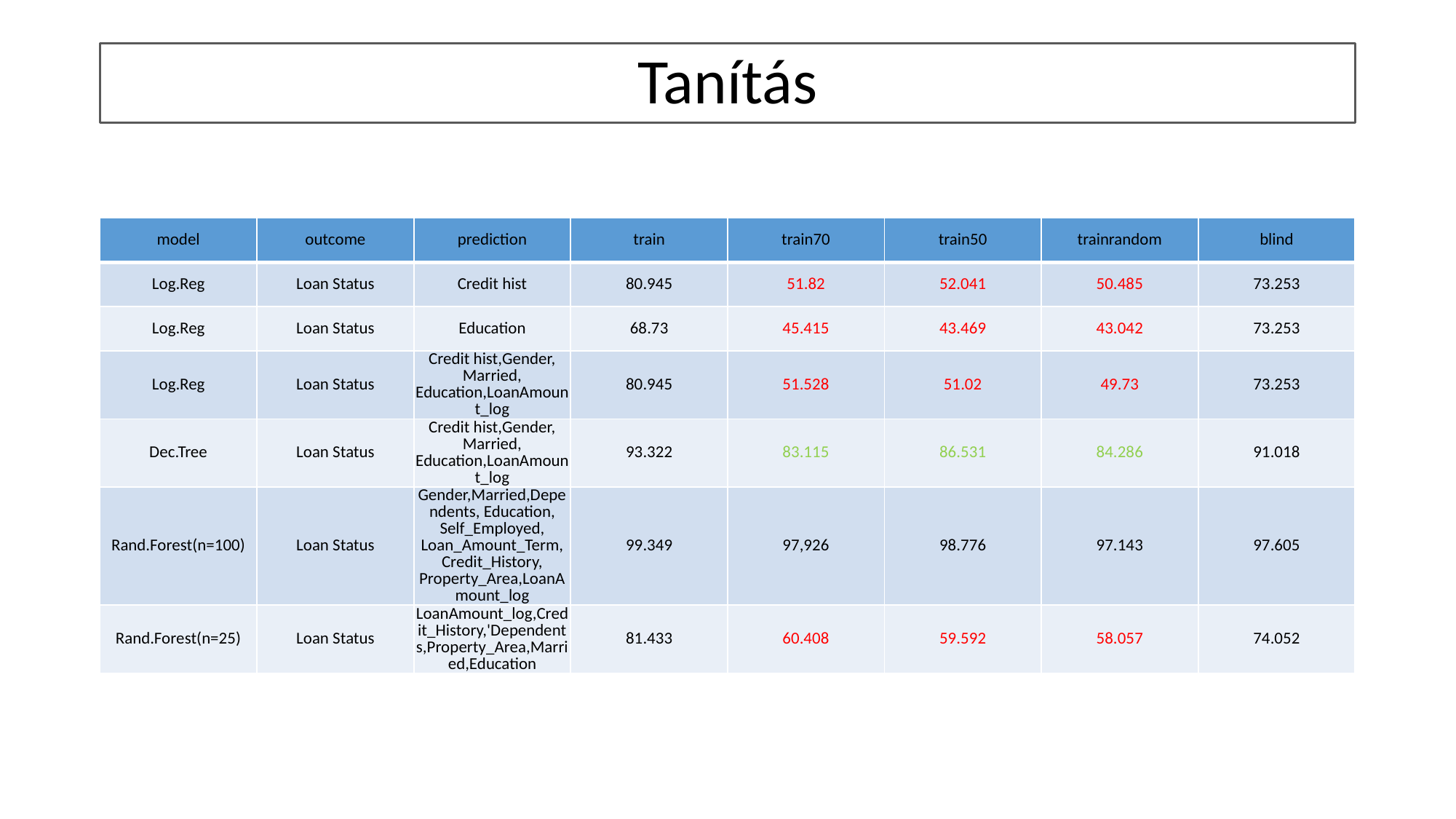

# Tanítás
| model | outcome | prediction | train | train70 | train50 | trainrandom | blind |
| --- | --- | --- | --- | --- | --- | --- | --- |
| Log.Reg | Loan Status | Credit hist | 80.945 | 51.82 | 52.041 | 50.485 | 73.253 |
| Log.Reg | Loan Status | Education | 68.73 | 45.415 | 43.469 | 43.042 | 73.253 |
| Log.Reg | Loan Status | Credit hist,Gender, Married, Education,LoanAmount\_log | 80.945 | 51.528 | 51.02 | 49.73 | 73.253 |
| Dec.Tree | Loan Status | Credit hist,Gender, Married, Education,LoanAmount\_log | 93.322 | 83.115 | 86.531 | 84.286 | 91.018 |
| Rand.Forest(n=100) | Loan Status | Gender,Married,Dependents, Education, Self\_Employed, Loan\_Amount\_Term, Credit\_History, Property\_Area,LoanAmount\_log | 99.349 | 97,926 | 98.776 | 97.143 | 97.605 |
| Rand.Forest(n=25) | Loan Status | LoanAmount\_log,Credit\_History,'Dependents,Property\_Area,Married,Education | 81.433 | 60.408 | 59.592 | 58.057 | 74.052 |